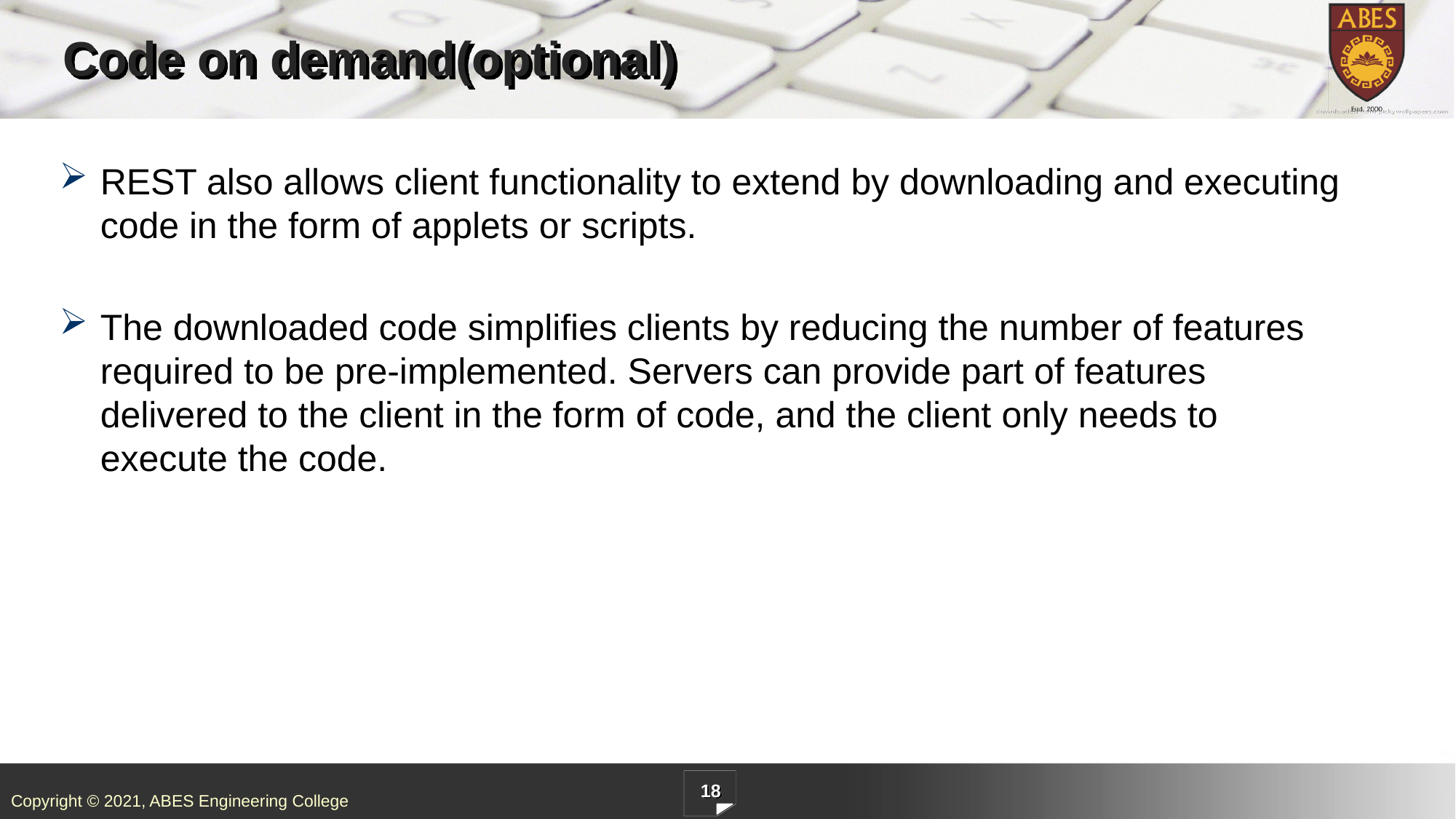

# Code on demand(optional)
REST also allows client functionality to extend by downloading and executing code in the form of applets or scripts.

The downloaded code simplifies clients by reducing the number of features required to be pre-implemented. Servers can provide part of features delivered to the client in the form of code, and the client only needs to execute the code.
18